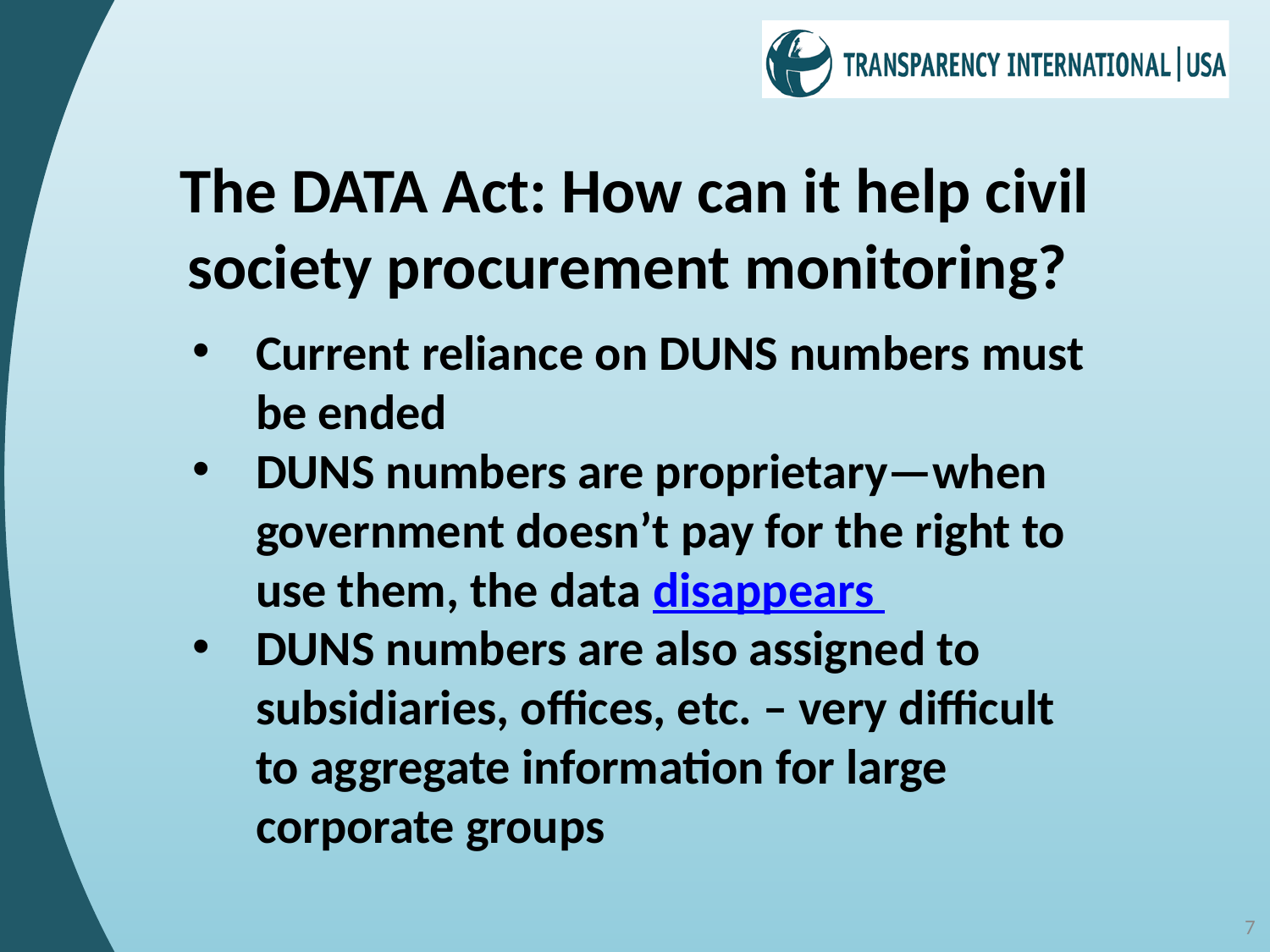

The DATA Act: How can it help civil society procurement monitoring?

Current reliance on DUNS numbers must be ended
DUNS numbers are proprietary—when government doesn’t pay for the right to use them, the data disappears
DUNS numbers are also assigned to subsidiaries, offices, etc. – very difficult to aggregate information for large corporate groups
7